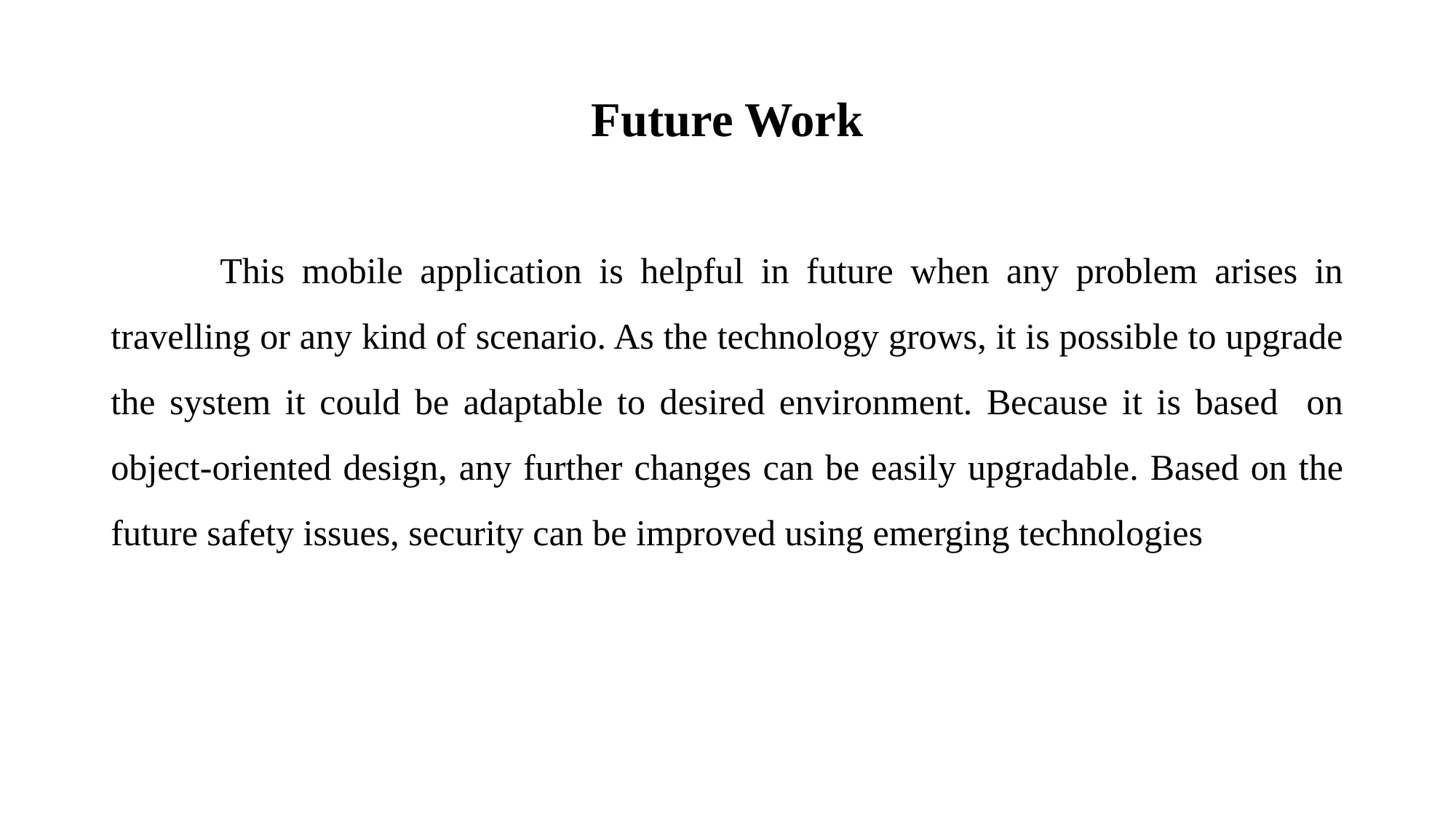

# Future Work
	This mobile application is helpful in future when any problem arises in travelling or any kind of scenario. As the technology grows, it is possible to upgrade the system it could be adaptable to desired environment. Because it is based  on object-oriented design, any further changes can be easily upgradable. Based on the future safety issues, security can be improved using emerging technologies